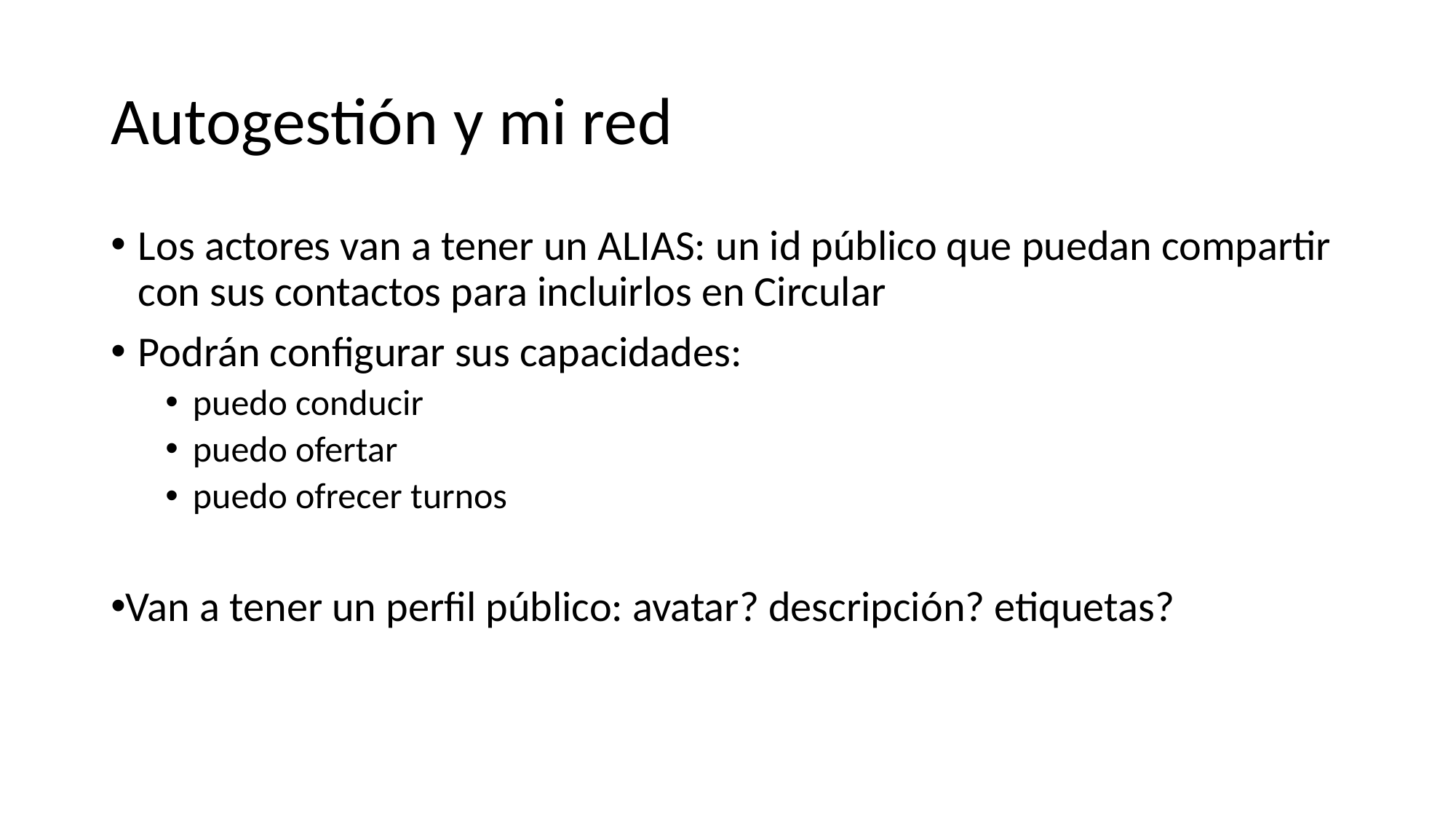

# Autogestión y mi red
Los actores van a tener un ALIAS: un id público que puedan compartir con sus contactos para incluirlos en Circular
Podrán configurar sus capacidades:
puedo conducir
puedo ofertar
puedo ofrecer turnos

Van a tener un perfil público: avatar? descripción? etiquetas?